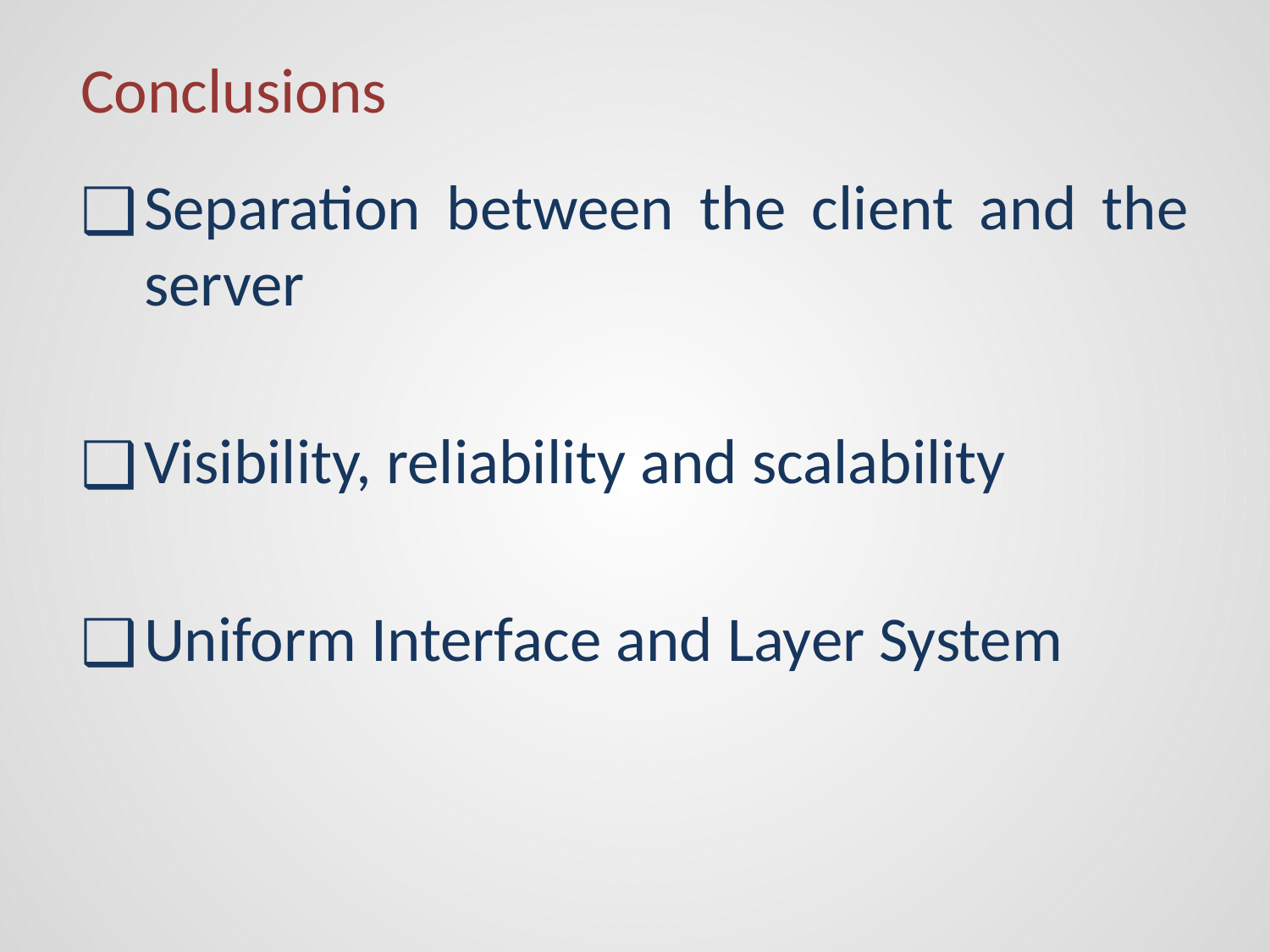

# Conclusions
Separation between the client and the server

Visibility, reliability and scalability

Uniform Interface and Layer System